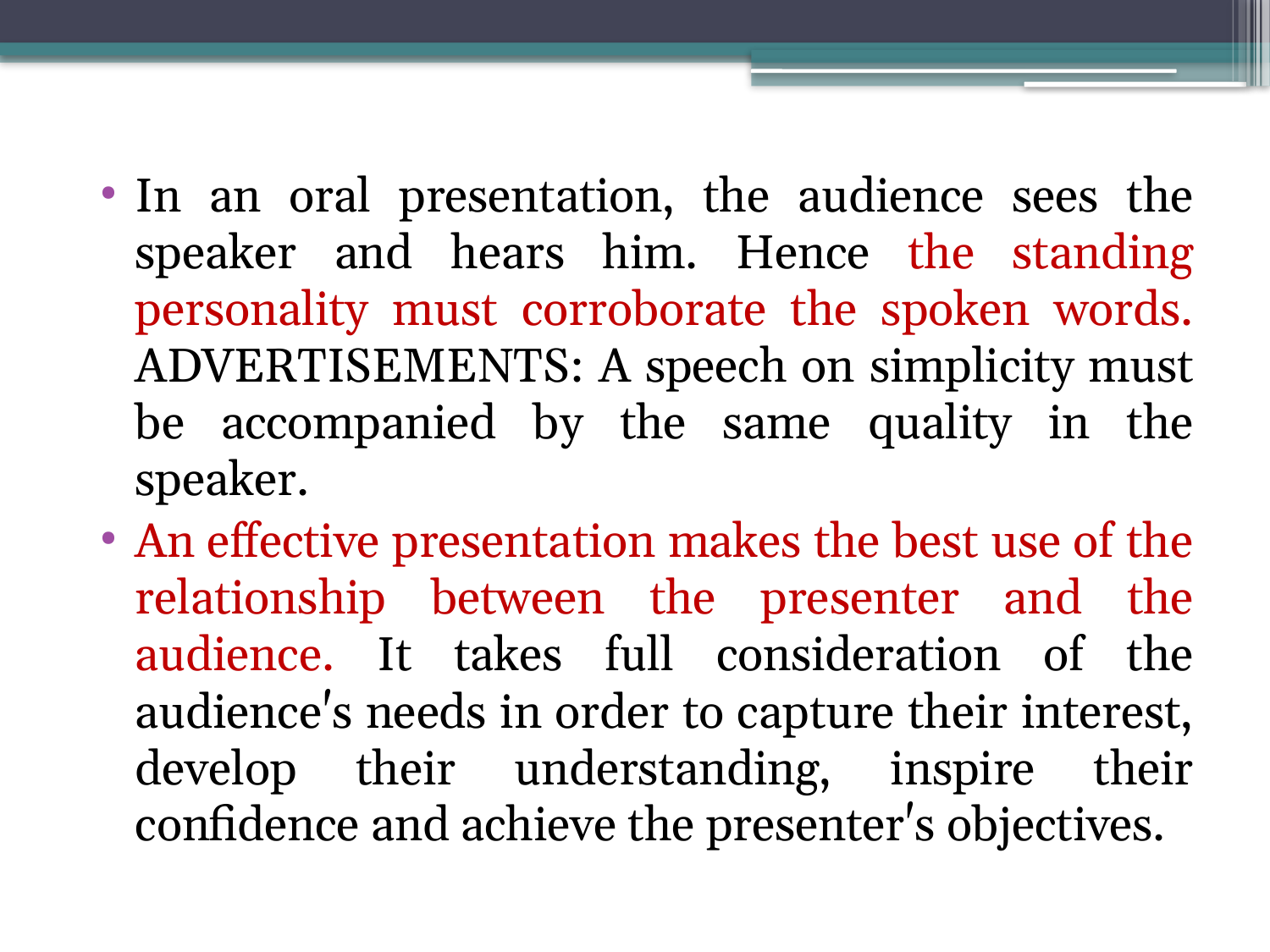

#
In an oral presentation, the audience sees the speaker and hears him. Hence the standing personality must corroborate the spoken words. ADVERTISEMENTS: A speech on simplicity must be accompanied by the same quality in the speaker.
An effective presentation makes the best use of the relationship between the presenter and the audience. It takes full consideration of the audience's needs in order to capture their interest, develop their understanding, inspire their confidence and achieve the presenter's objectives.